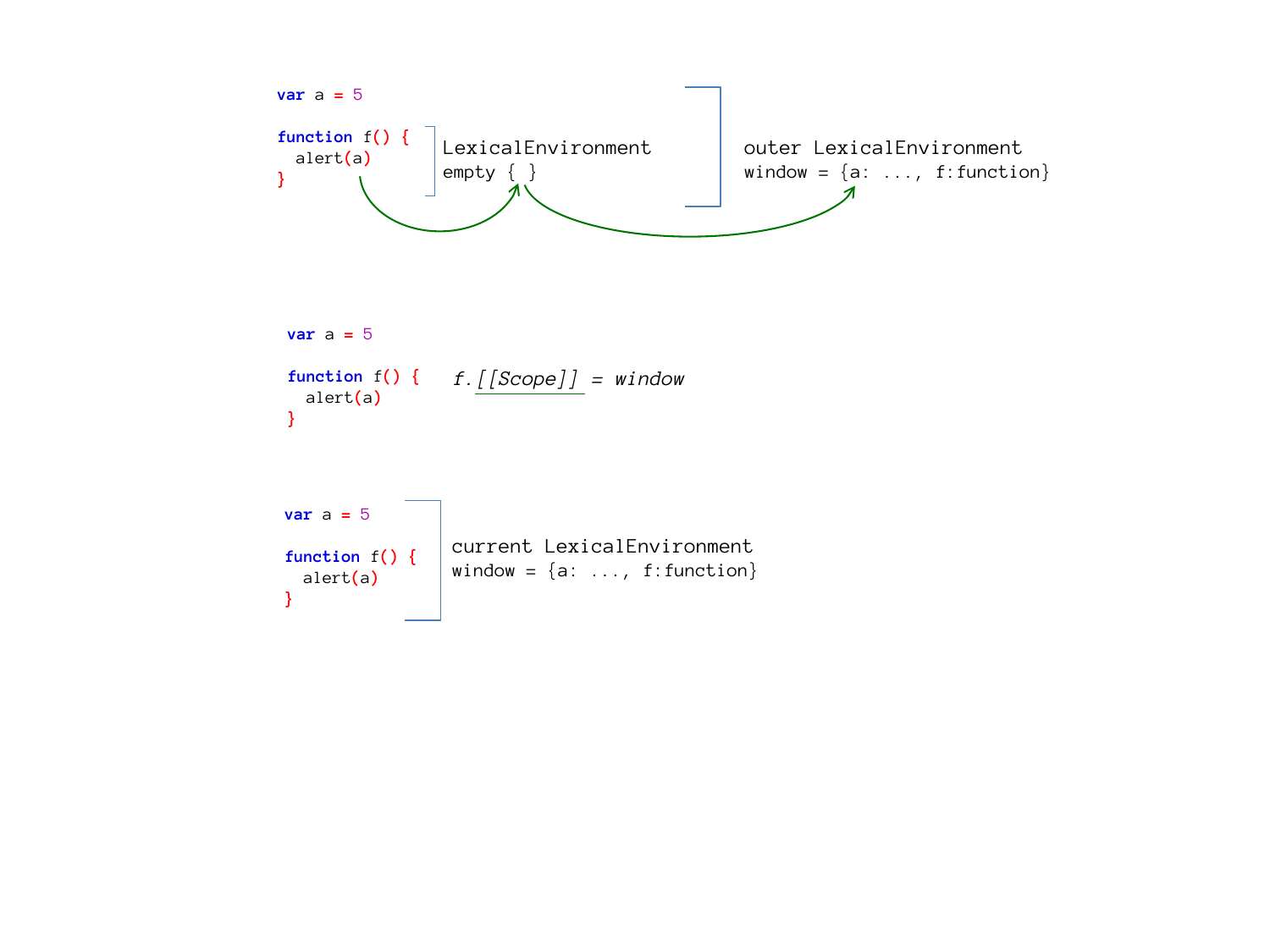

var a = 5

function f() {
  alert(a)
}

LexicalEnvironment
empty { }
outer LexicalEnvironment
window = {a: ..., f:function}
var a = 5

function f() {
  alert(a)
}
f.[[Scope]] = window
var a = 5

function f() {
  alert(a)
}

current LexicalEnvironment
window = {a: ..., f:function}